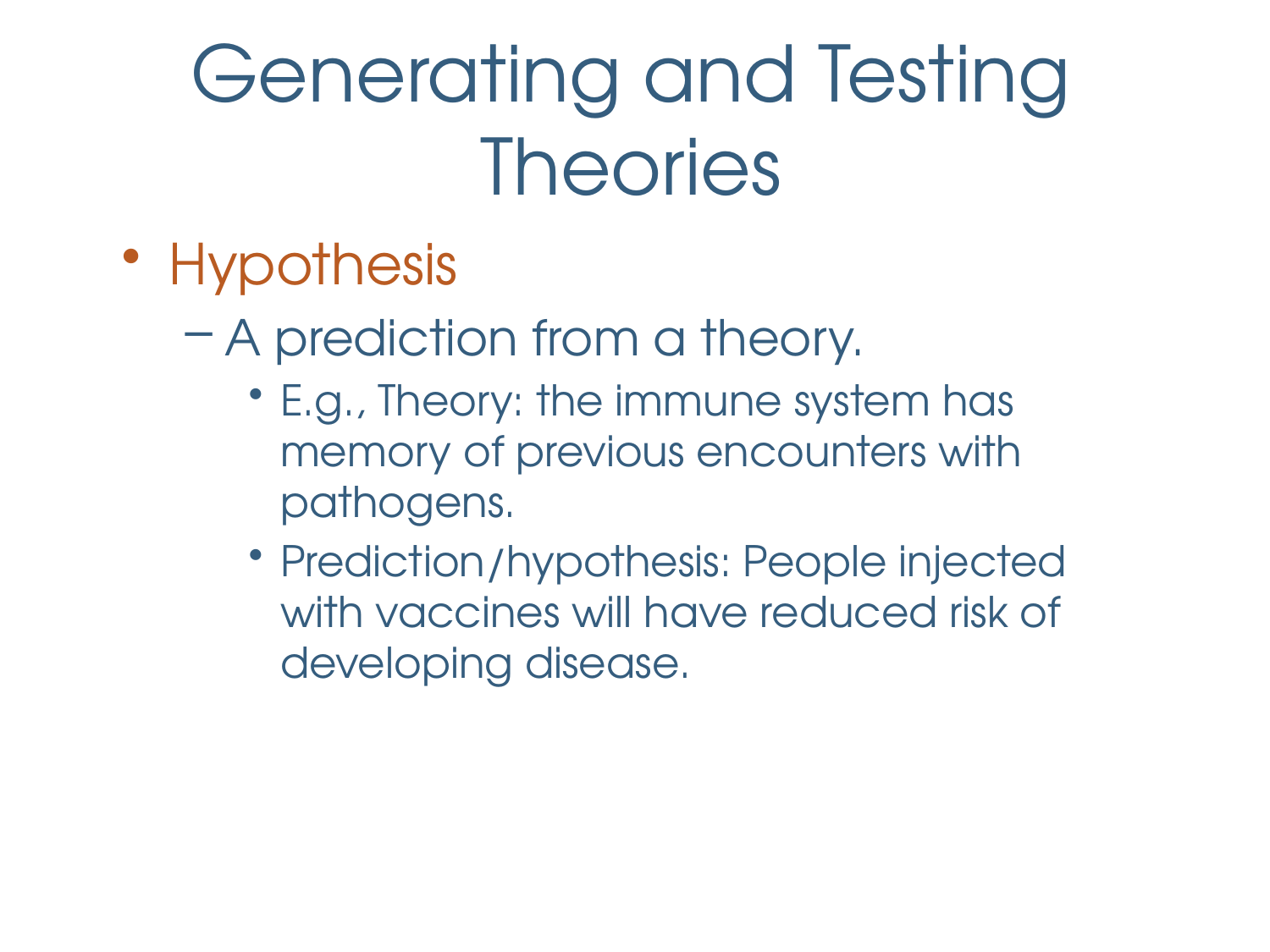

# Generating and Testing Theories
Hypothesis
A prediction from a theory.
E.g., Theory: the immune system has memory of previous encounters with pathogens.
Prediction/hypothesis: People injected with vaccines will have reduced risk of developing disease.